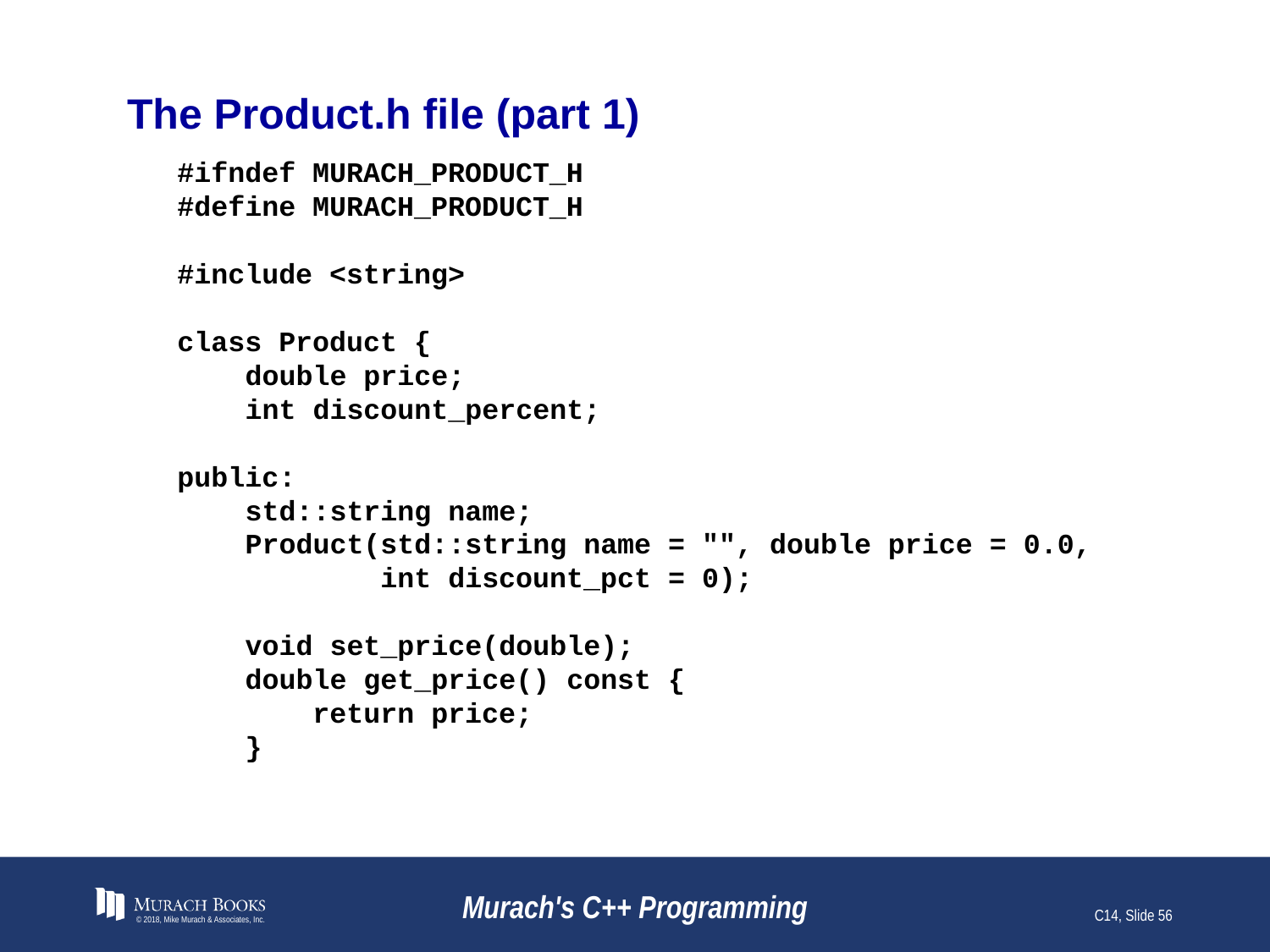

# The Product.h file (part 1)
#ifndef MURACH_PRODUCT_H
#define MURACH_PRODUCT_H

#include <string>

class Product {
    double price;
    int discount_percent;

public:
    std::string name;
    Product(std::string name = "", double price = 0.0,
            int discount_pct = 0);

    void set_price(double);
    double get_price() const {
        return price;
    }

© 2018, Mike Murach & Associates, Inc.
Murach's C++ Programming

C14, Slide 56